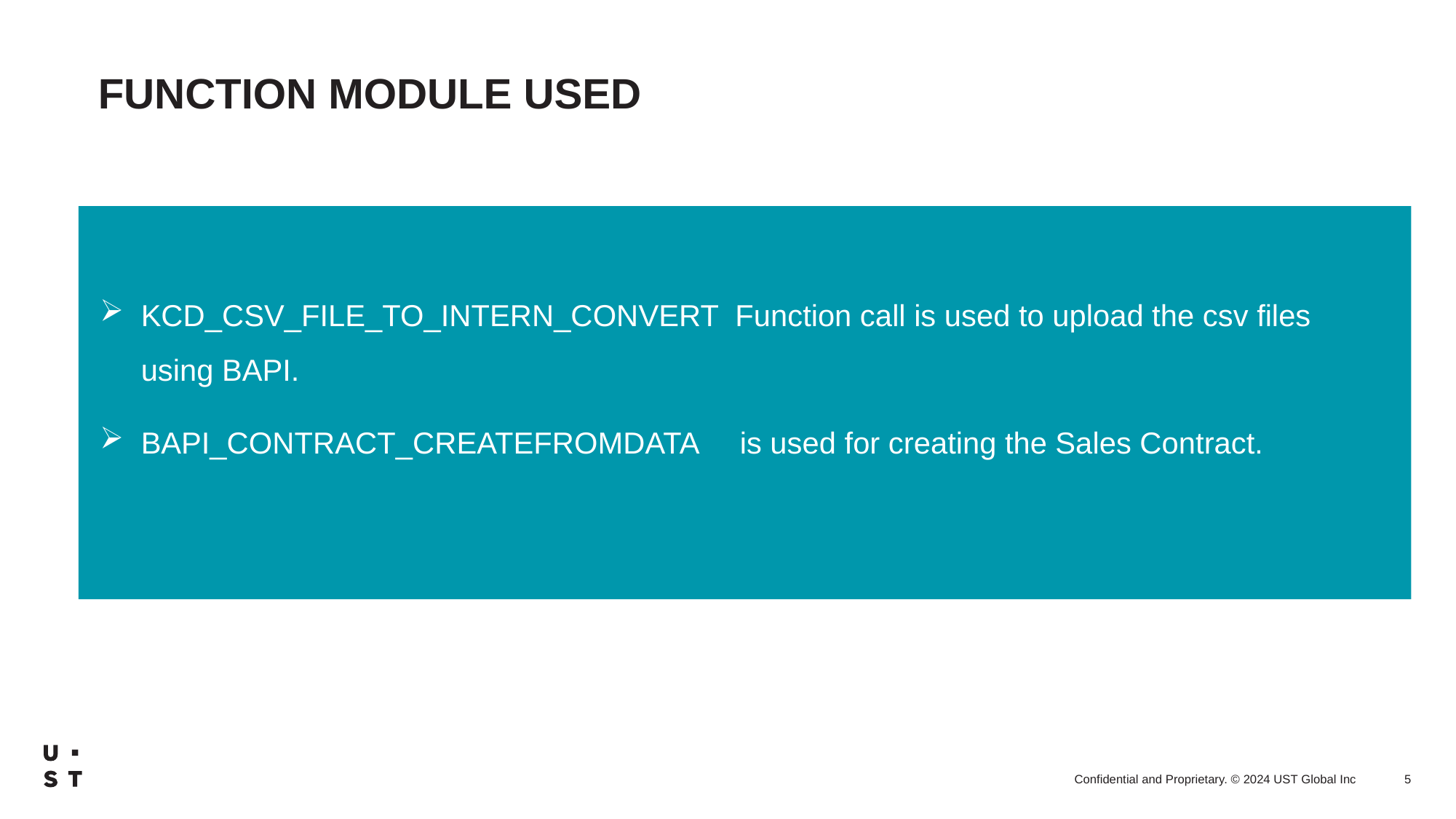

# FUNCTION MODULE USED

KCD_CSV_FILE_TO_INTERN_CONVERT  Function call is used to upload the csv files using BAPI.
BAPI_CONTRACT_CREATEFROMDATA     is used for creating the Sales Contract.

5